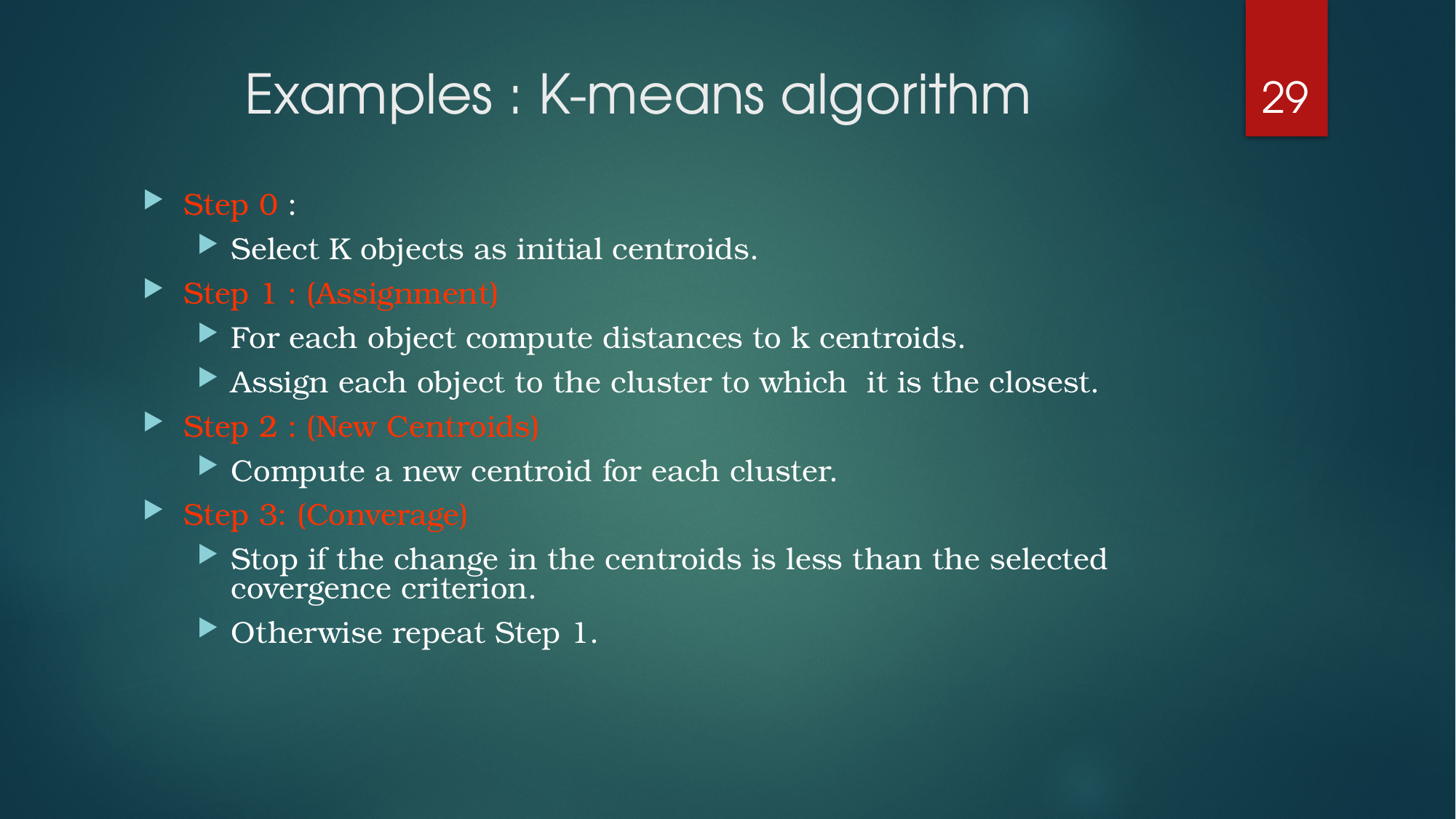

29
# Examples : K-means algorithm
Step 0 :
Select K objects as initial centroids.
Step 1 : (Assignment)
For each object compute distances to k centroids.
Assign each object to the cluster to which  it is the closest.
Step 2 : (New Centroids)
Compute a new centroid for each cluster.
Step 3: (Converage)
Stop if the change in the centroids is less than the selected covergence criterion.
Otherwise repeat Step 1.